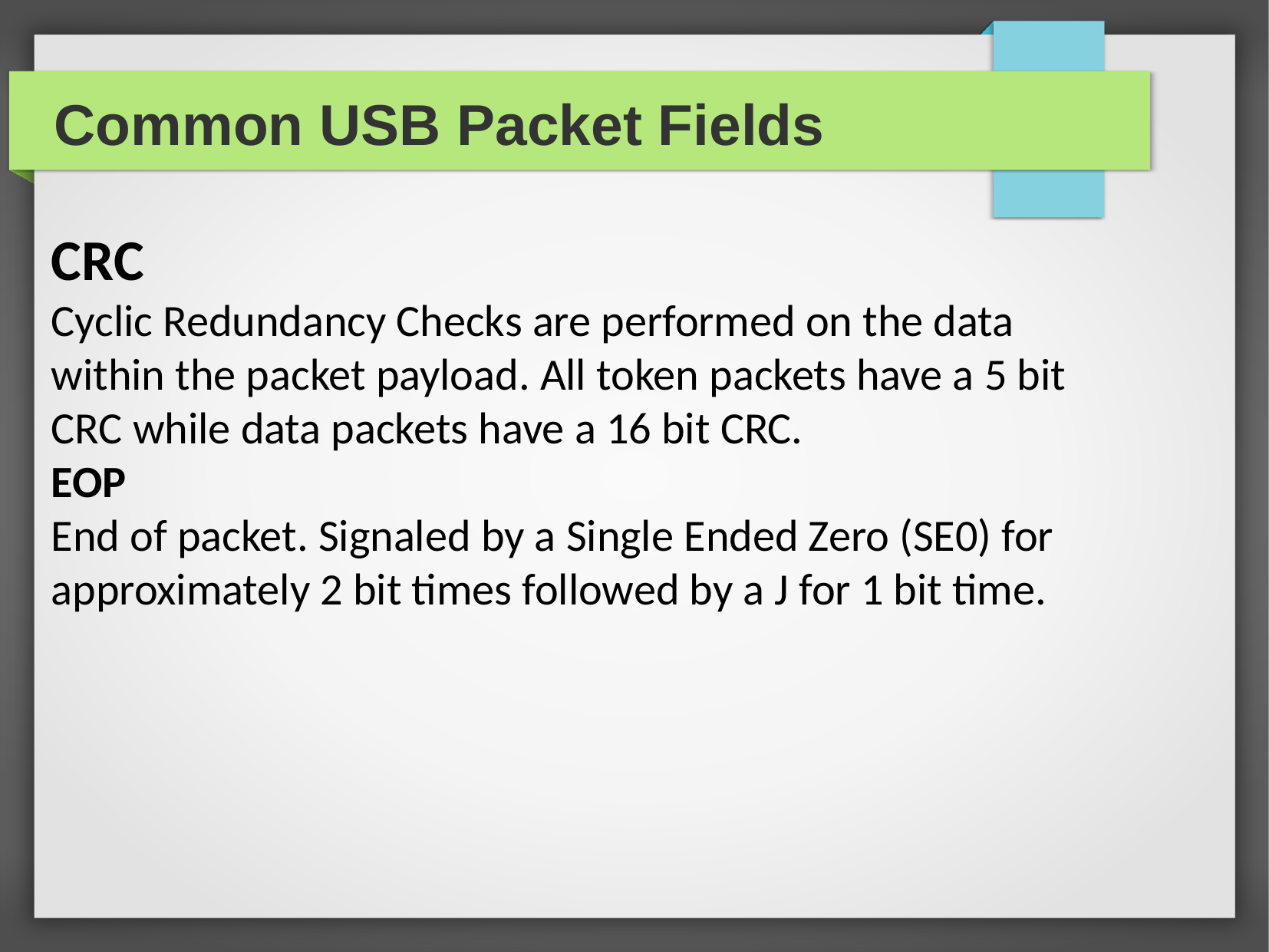

Common USB Packet Fields
CRC
Cyclic Redundancy Checks are performed on the data within the packet payload. All token packets have a 5 bit CRC while data packets have a 16 bit CRC.
EOP
End of packet. Signaled by a Single Ended Zero (SE0) for approximately 2 bit times followed by a J for 1 bit time.